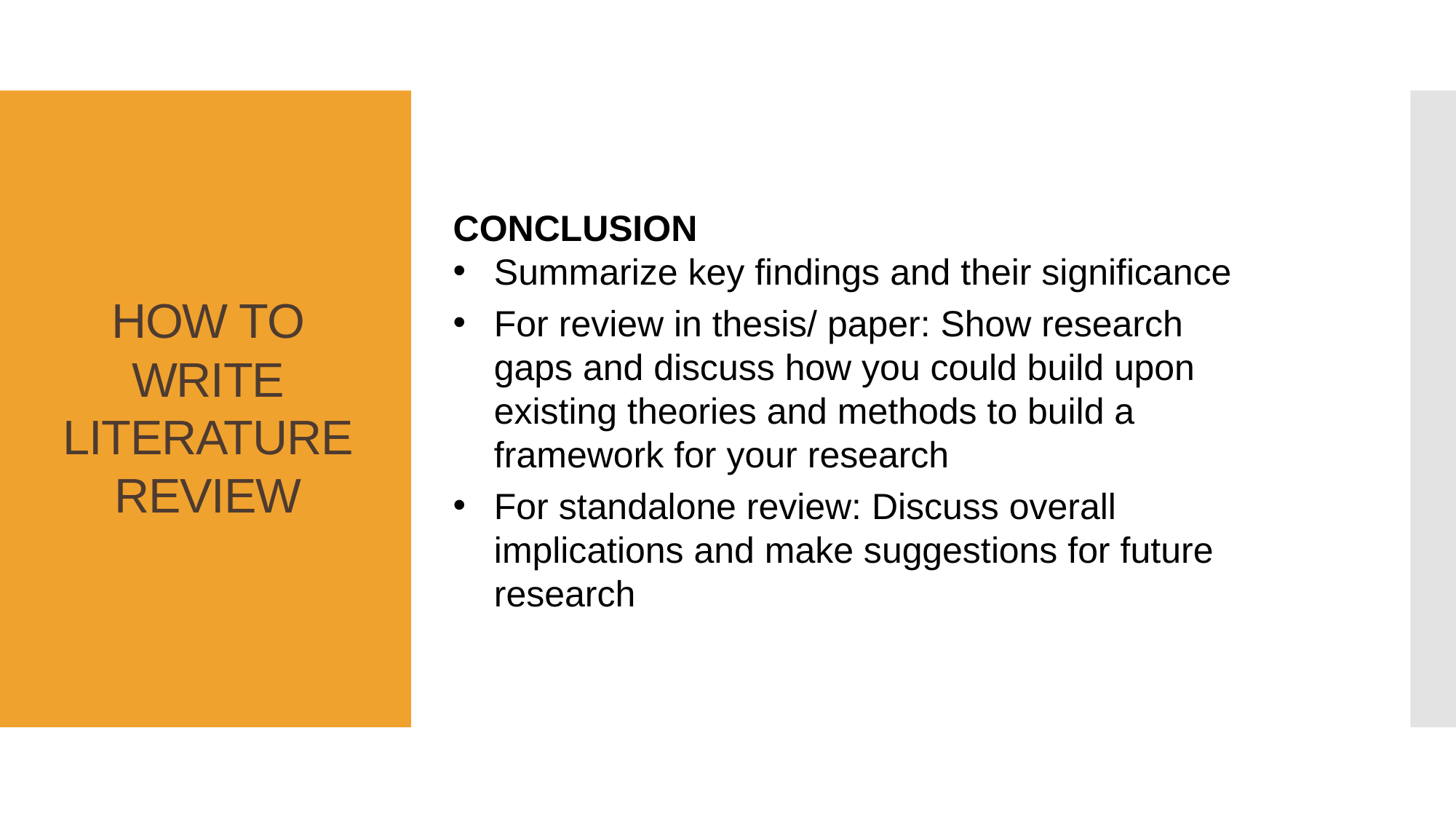

# HOW TO WRITE LITERATURE REVIEW

CONCLUSION
Summarize key findings and their significance
For review in thesis/ paper: Show research gaps and discuss how you could build upon existing theories and methods to build a framework for your research
For standalone review: Discuss overall implications and make suggestions for future research